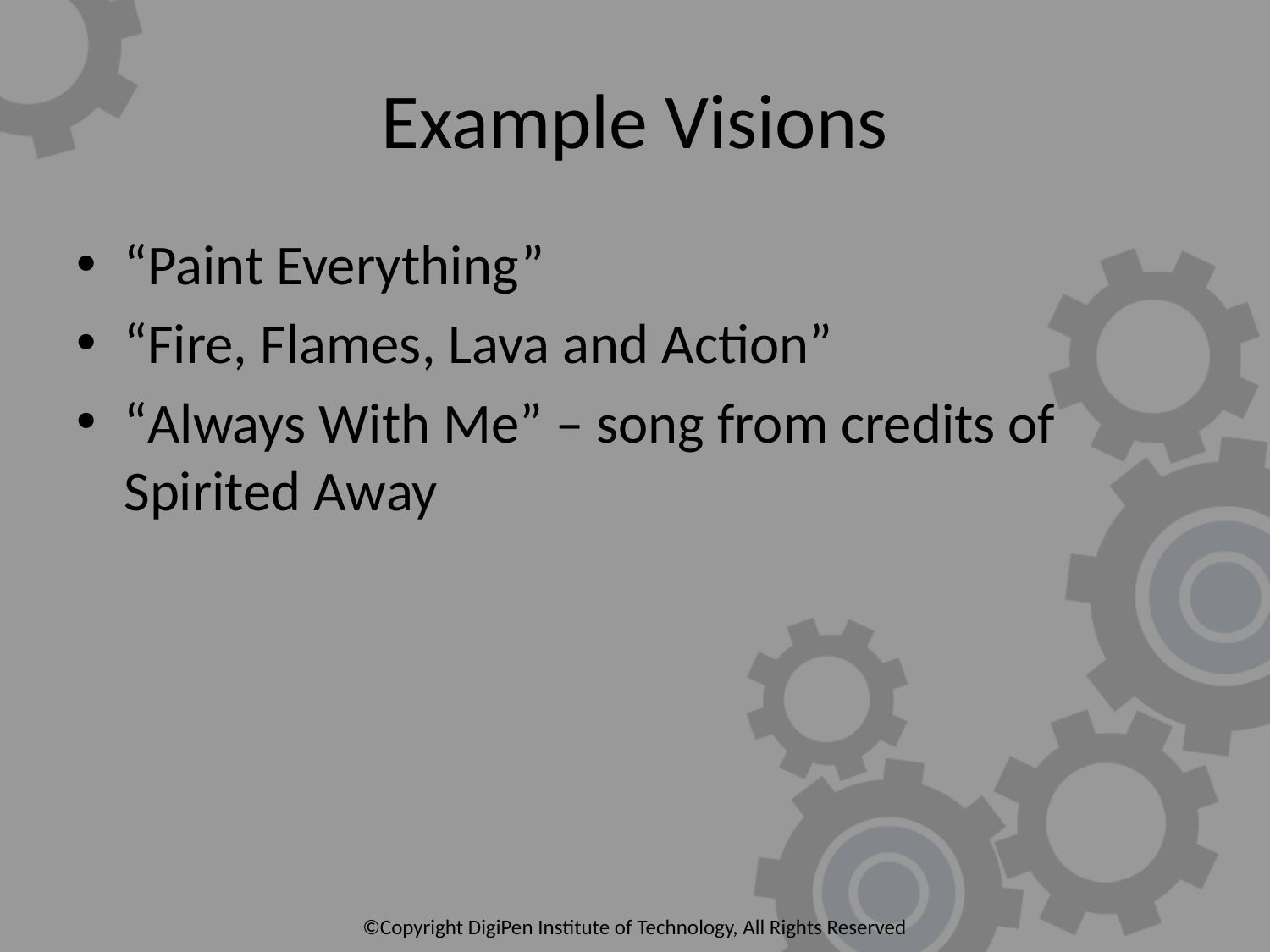

# Example Visions
“Paint Everything”
“Fire, Flames, Lava and Action”
“Always With Me” – song from credits of Spirited Away
©Copyright DigiPen Institute of Technology, All Rights Reserved